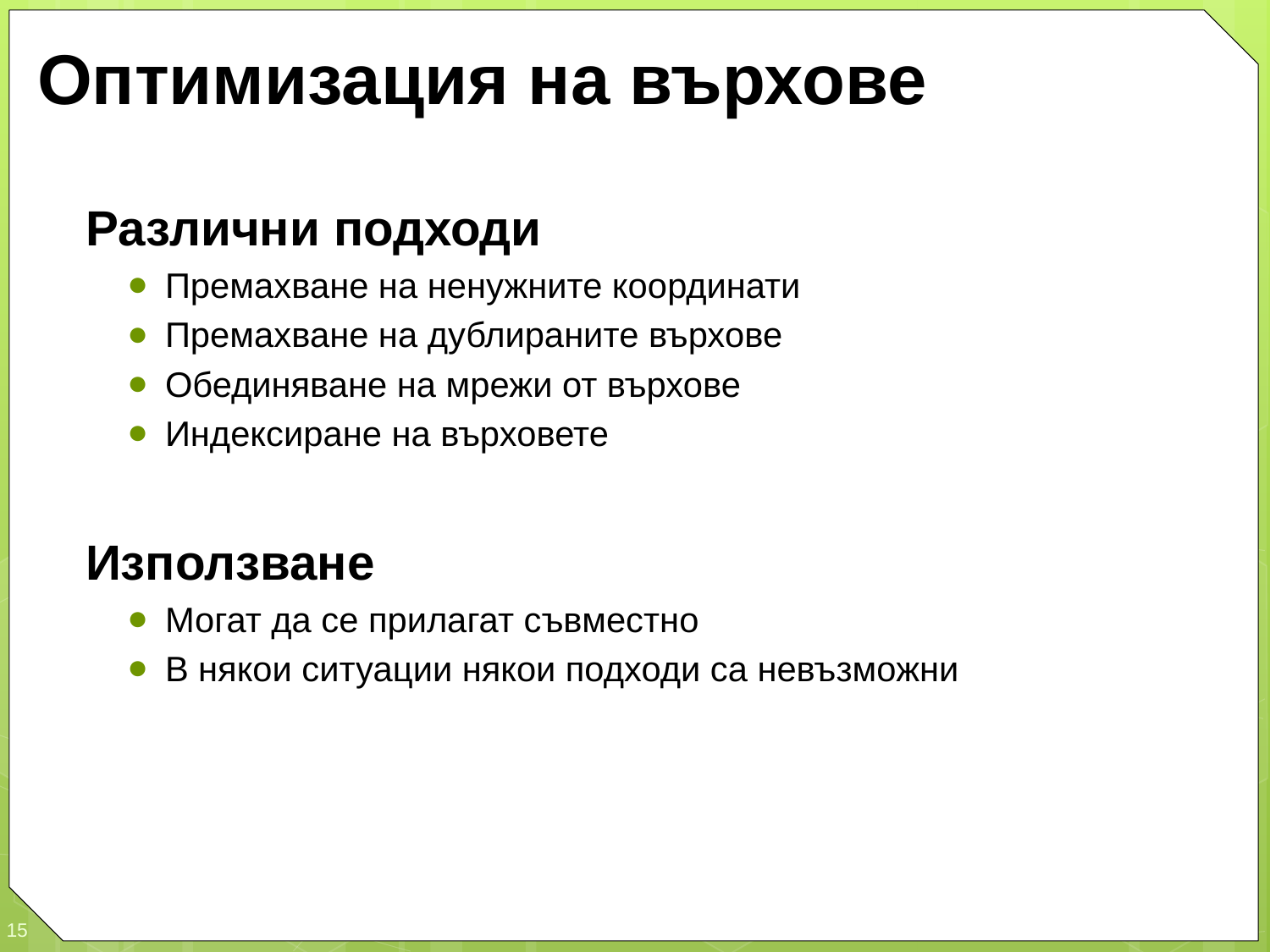

# Оптимизация на върхове
Различни подходи
Премахване на ненужните координати
Премахване на дублираните върхове
Обединяване на мрежи от върхове
Индексиране на върховете

Използване
Могат да се прилагат съвместно
В някои ситуации някои подходи са невъзможни